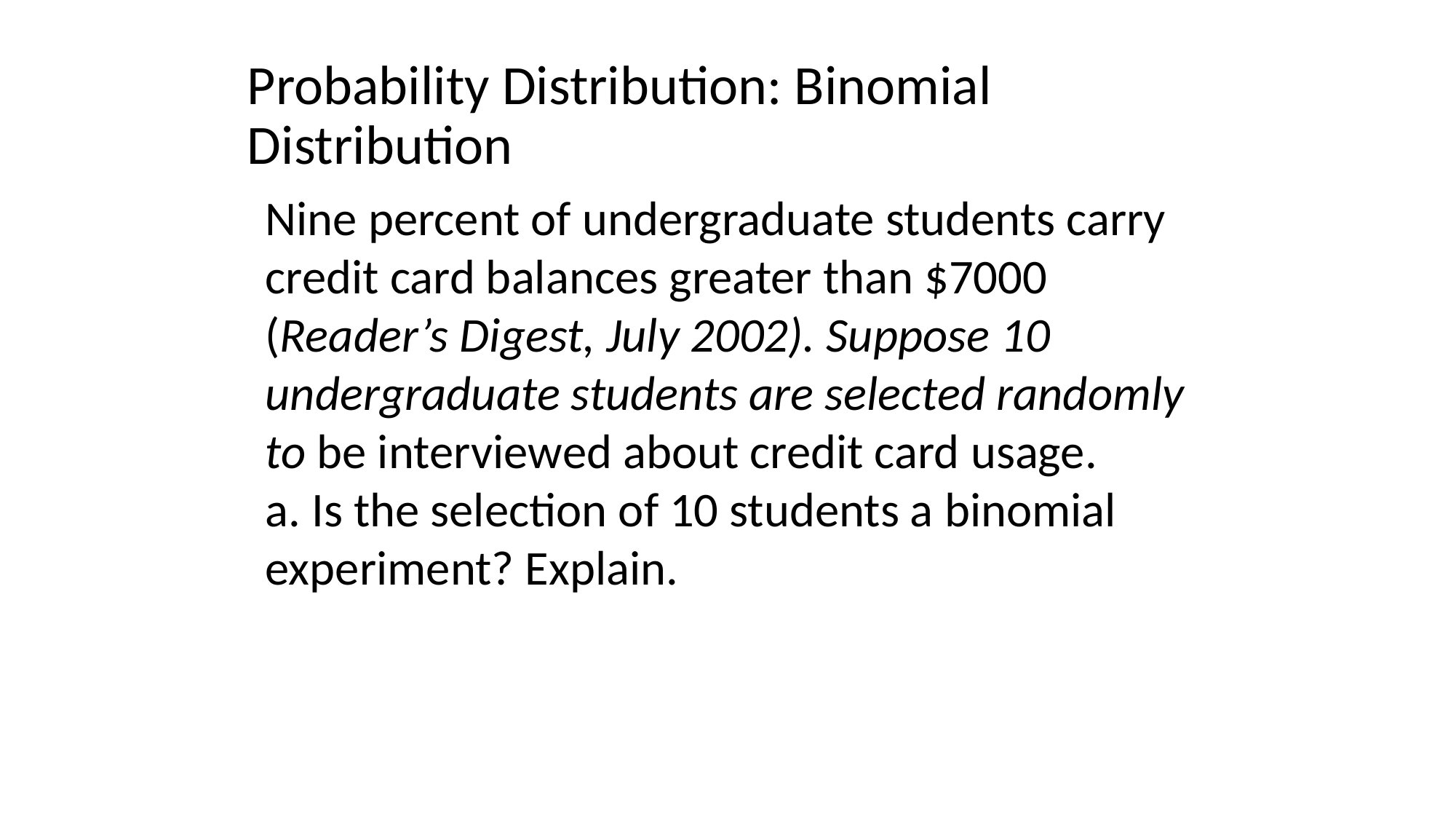

# Probability Distribution: Binomial Distribution
Nine percent of undergraduate students carry credit card balances greater than $7000 (Reader’s Digest, July 2002). Suppose 10 undergraduate students are selected randomly to be interviewed about credit card usage.
a. Is the selection of 10 students a binomial experiment? Explain.